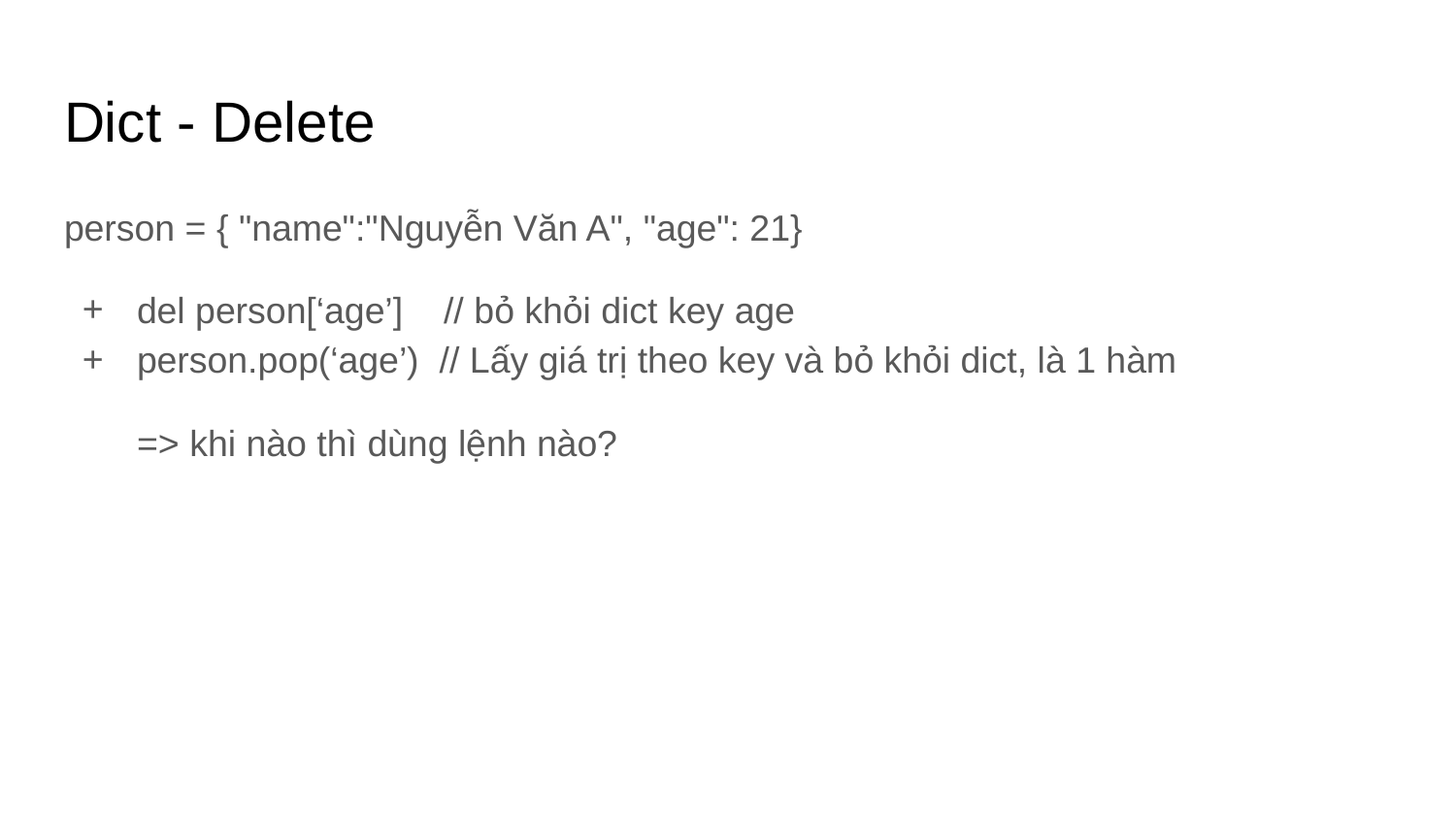

# Dict - Delete
person = { "name":"Nguyễn Văn A", "age": 21}
del person[‘age’]    // bỏ khỏi dict key age
person.pop(‘age’)  // Lấy giá trị theo key và bỏ khỏi dict, là 1 hàm
=> khi nào thì dùng lệnh nào?